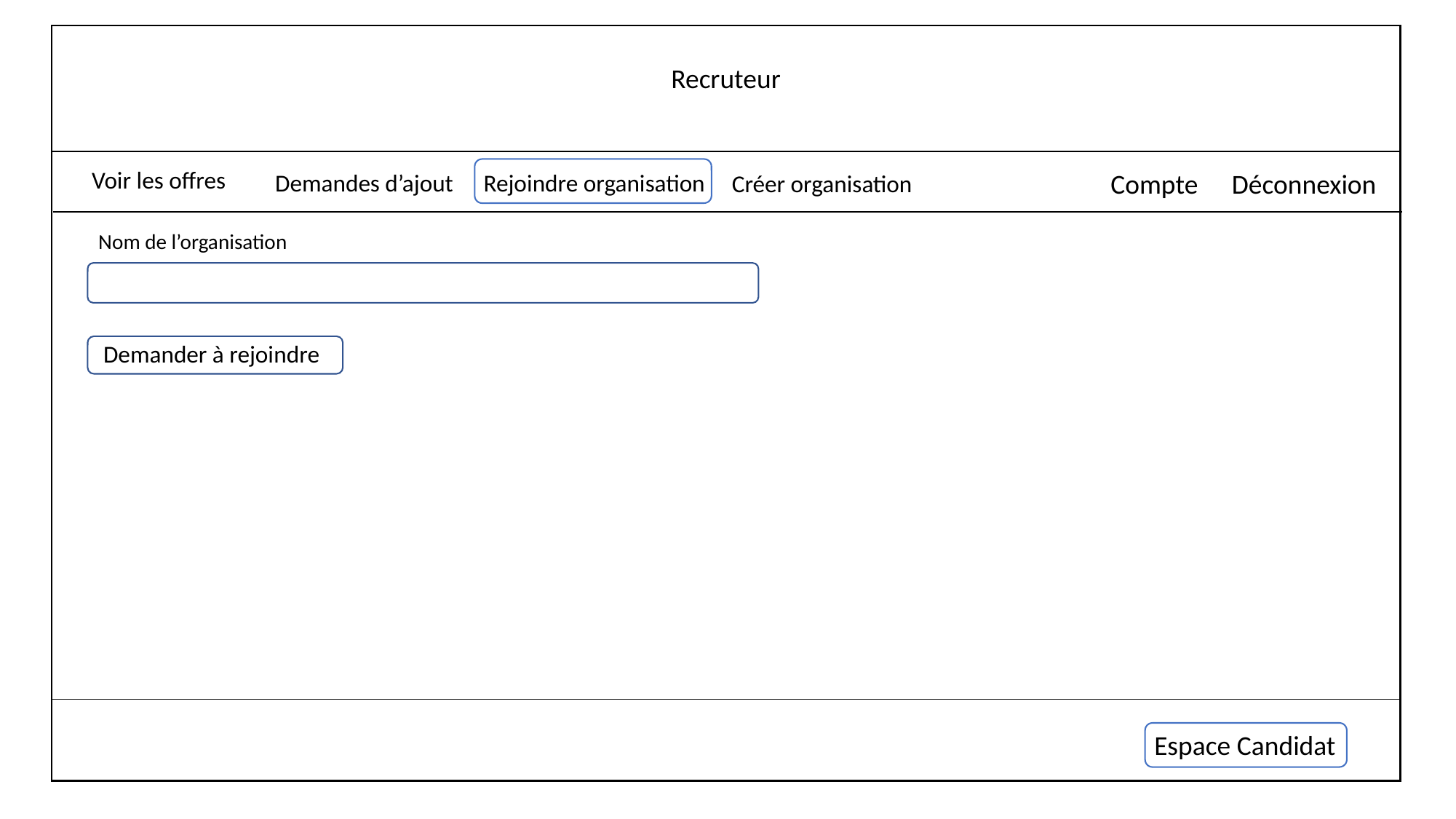

Recruteur

Voir les offres
Compte
Déconnexion
Demandes d’ajout
Rejoindre organisation
Créer organisation
Nom de l’organisation

Demander à rejoindre

Espace Candidat